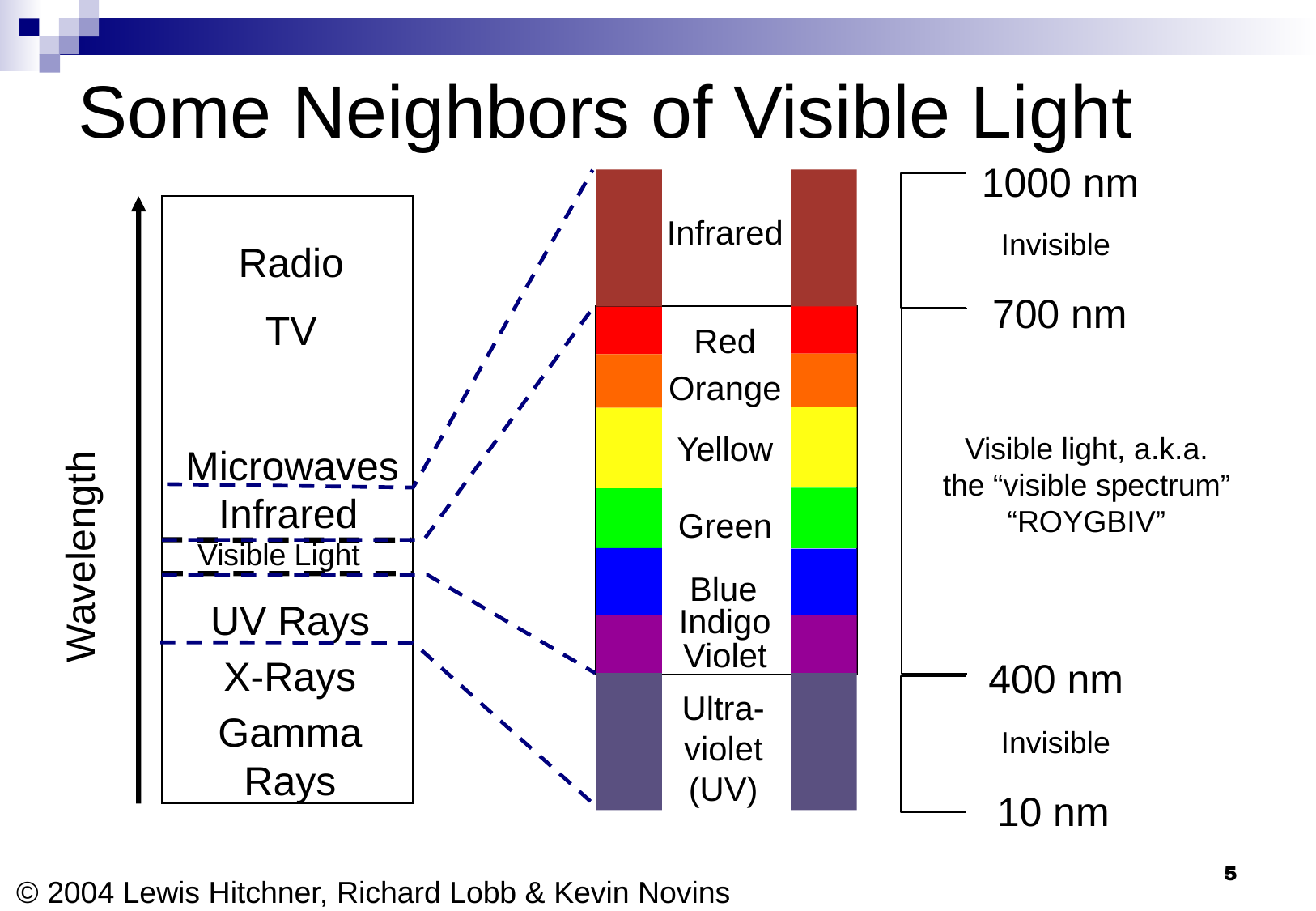

# Some Neighbors of Visible Light
1000 nm

700 nm

400 nm

10 nm

Infrared
Red
Orange
Yellow
Infrared
Green
Blue
Indigo
Violet

Ultra-
violet
(UV)

Radio
TV
Microwaves
Wavelength
Visible Light

UV Rays
X-Rays
Gamma
Rays
Invisible

Visible light, a.k.a.
the “visible spectrum”
“ROYGBIV”

Invisible
5
© 2004 Lewis Hitchner, Richard Lobb & Kevin Novins